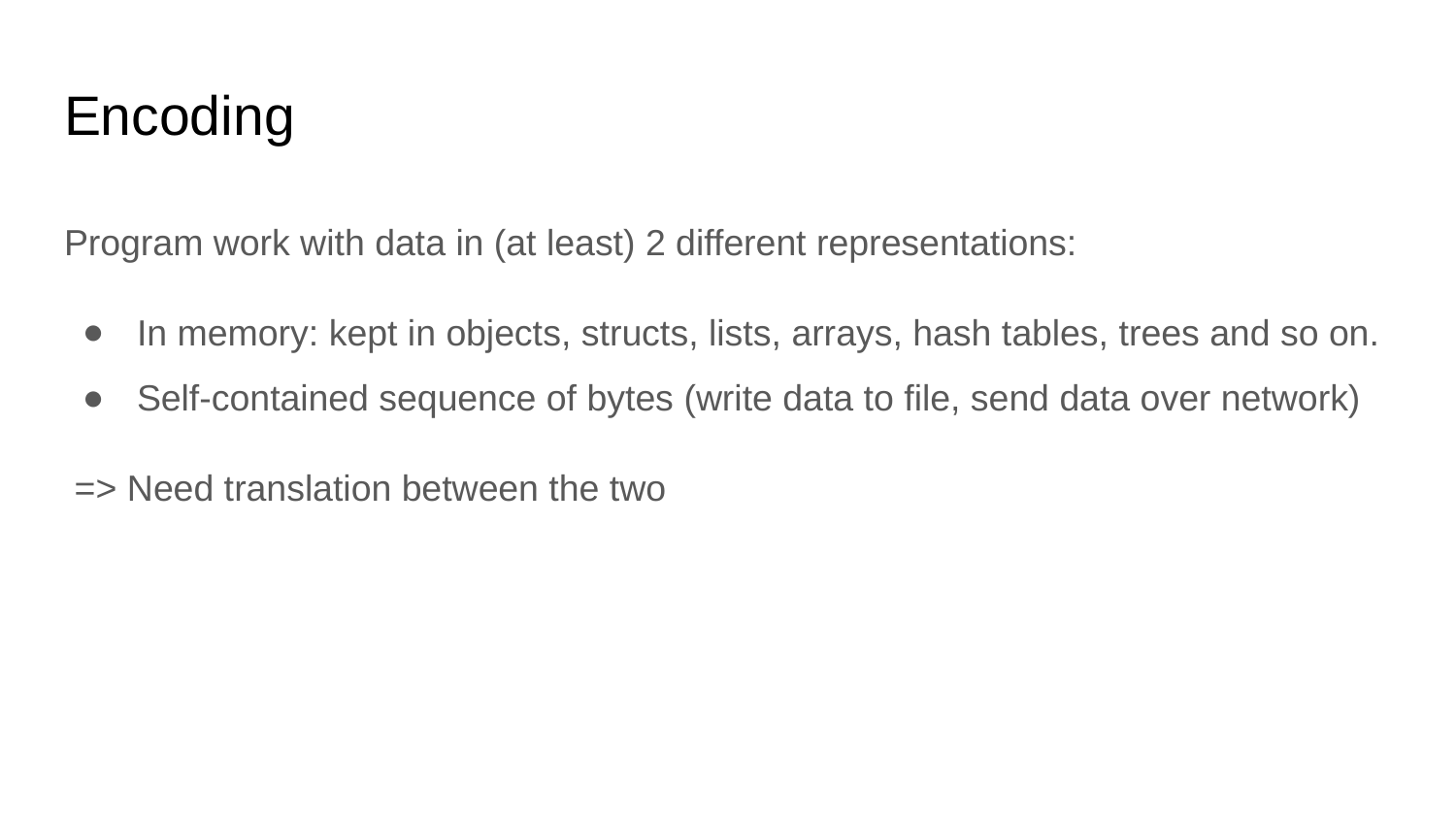

# Encoding
Program work with data in (at least) 2 different representations:
In memory: kept in objects, structs, lists, arrays, hash tables, trees and so on.
Self-contained sequence of bytes (write data to file, send data over network)
 => Need translation between the two